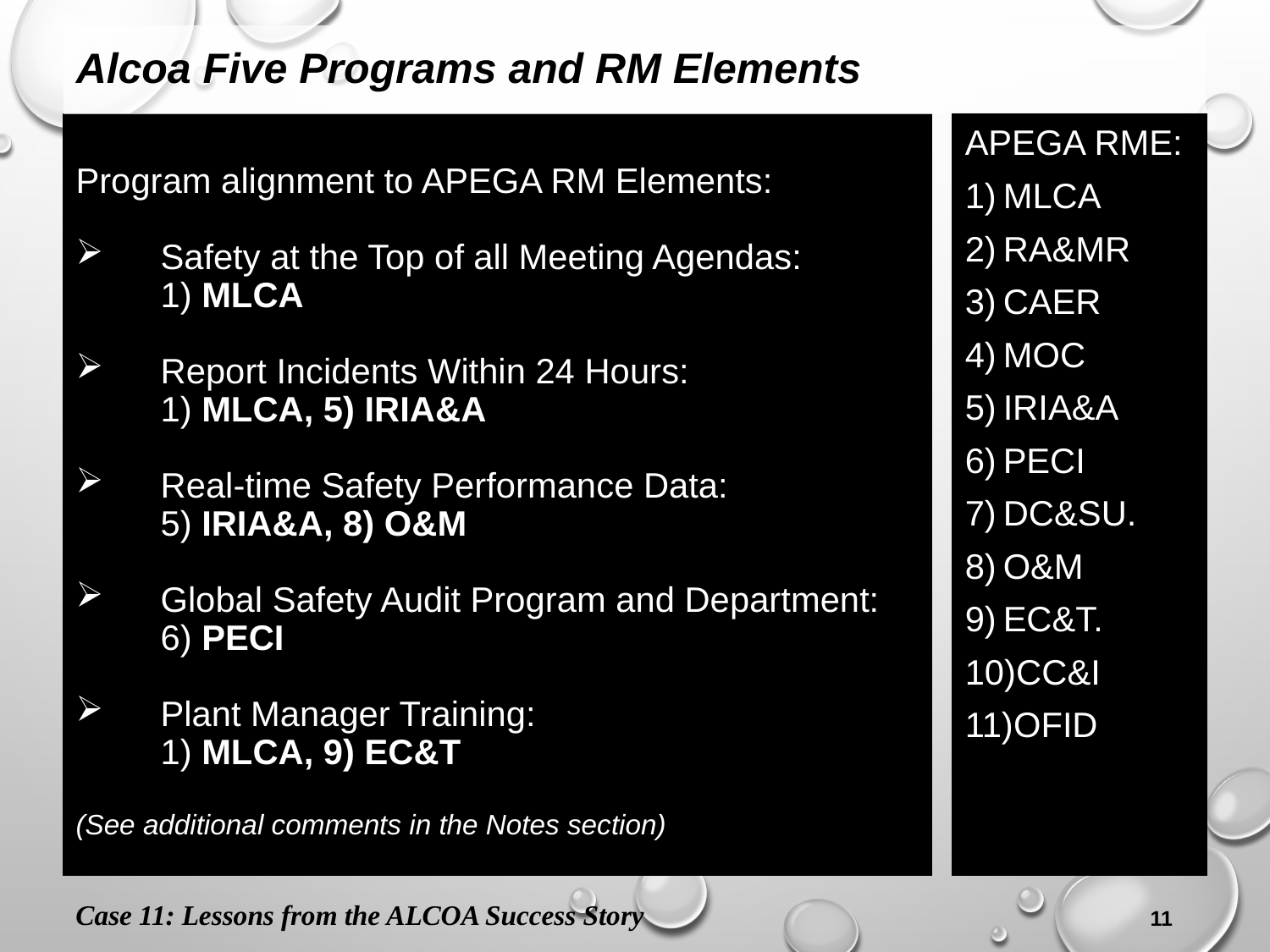

Alcoa Five Programs and RM Elements

Program alignment to APEGA RM Elements:

Safety at the Top of all Meeting Agendas:
1) MLCA

Report Incidents Within 24 Hours:
1) MLCA, 5) IRIA&A

Real-time Safety Performance Data:
5) IRIA&A, 8) O&M

Global Safety Audit Program and Department:
6) PECI

Plant Manager Training:
1) MLCA, 9) EC&T

(See additional comments in the Notes section)
APEGA RME:
MLCA
RA&MR
CAER
MOC
IRIA&A
PECI
DC&SU.
O&M
EC&T.
CC&I
OFID
Case 11: Lessons from the ALCOA Success Story
11